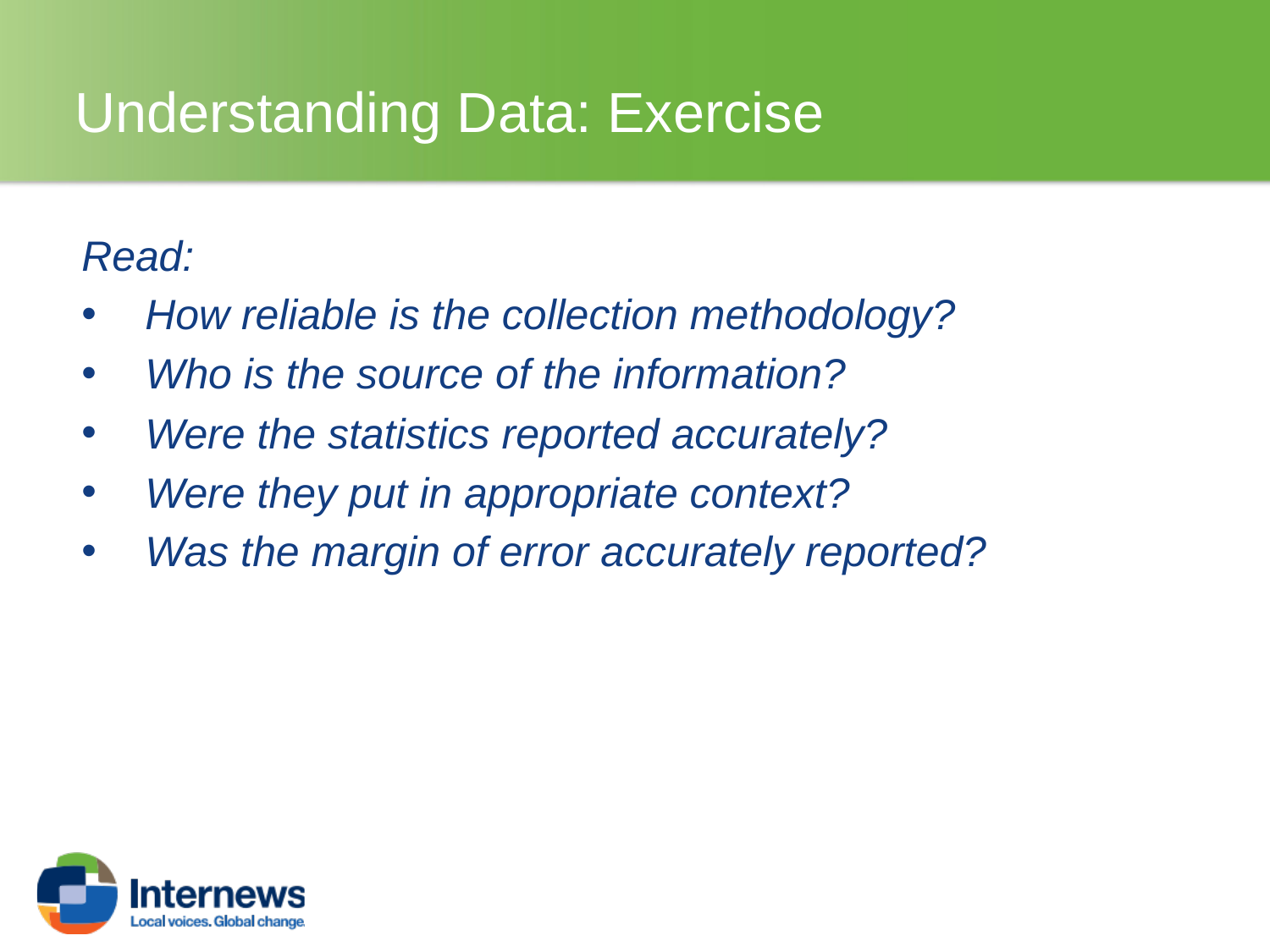

# Understanding Data: Exercise
Read:
How reliable is the collection methodology?
Who is the source of the information?
Were the statistics reported accurately?
Were they put in appropriate context?
Was the margin of error accurately reported?